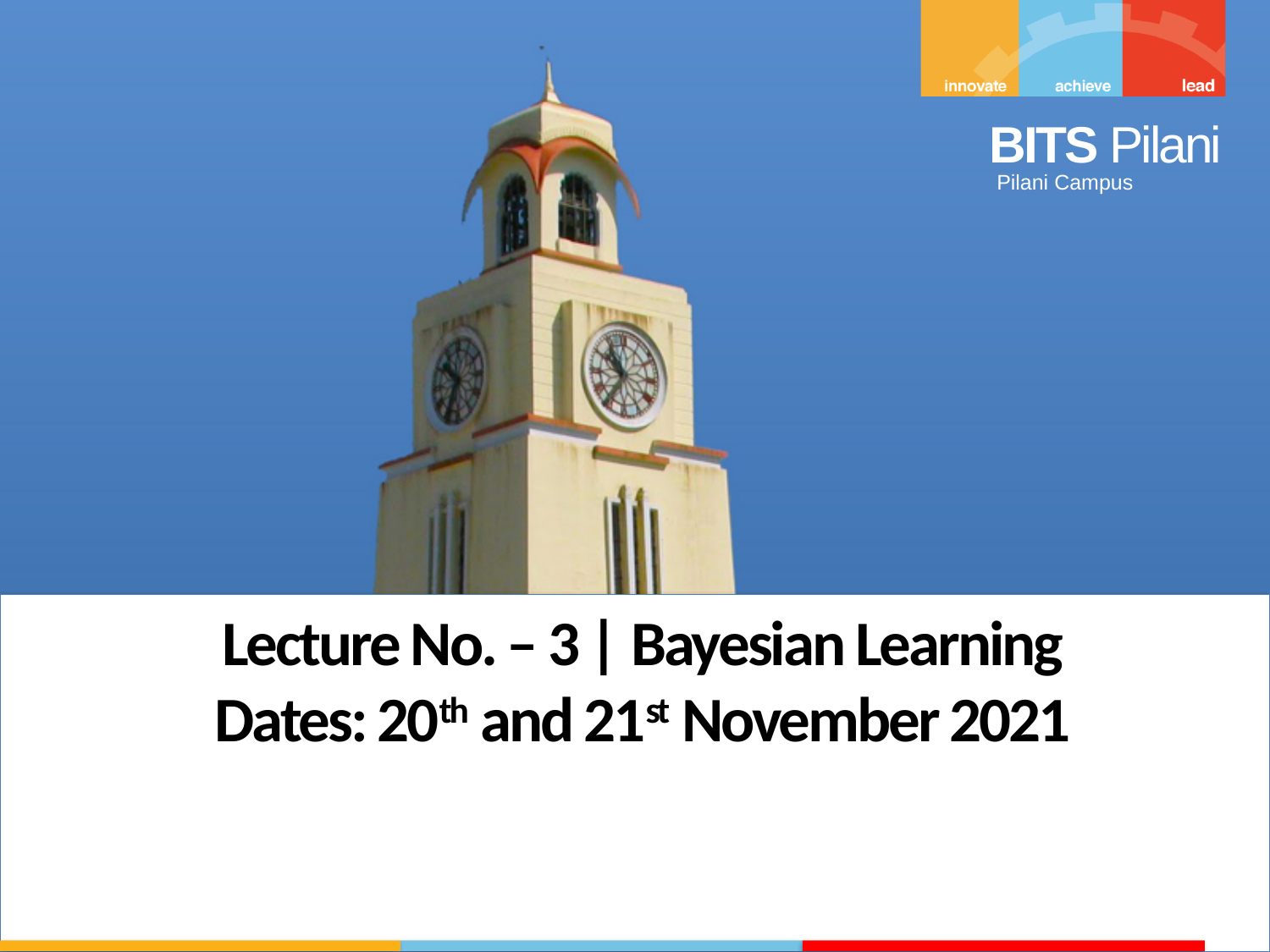

Lecture No. – 3 | Bayesian Learning
Dates: 20th and 21st November 2021